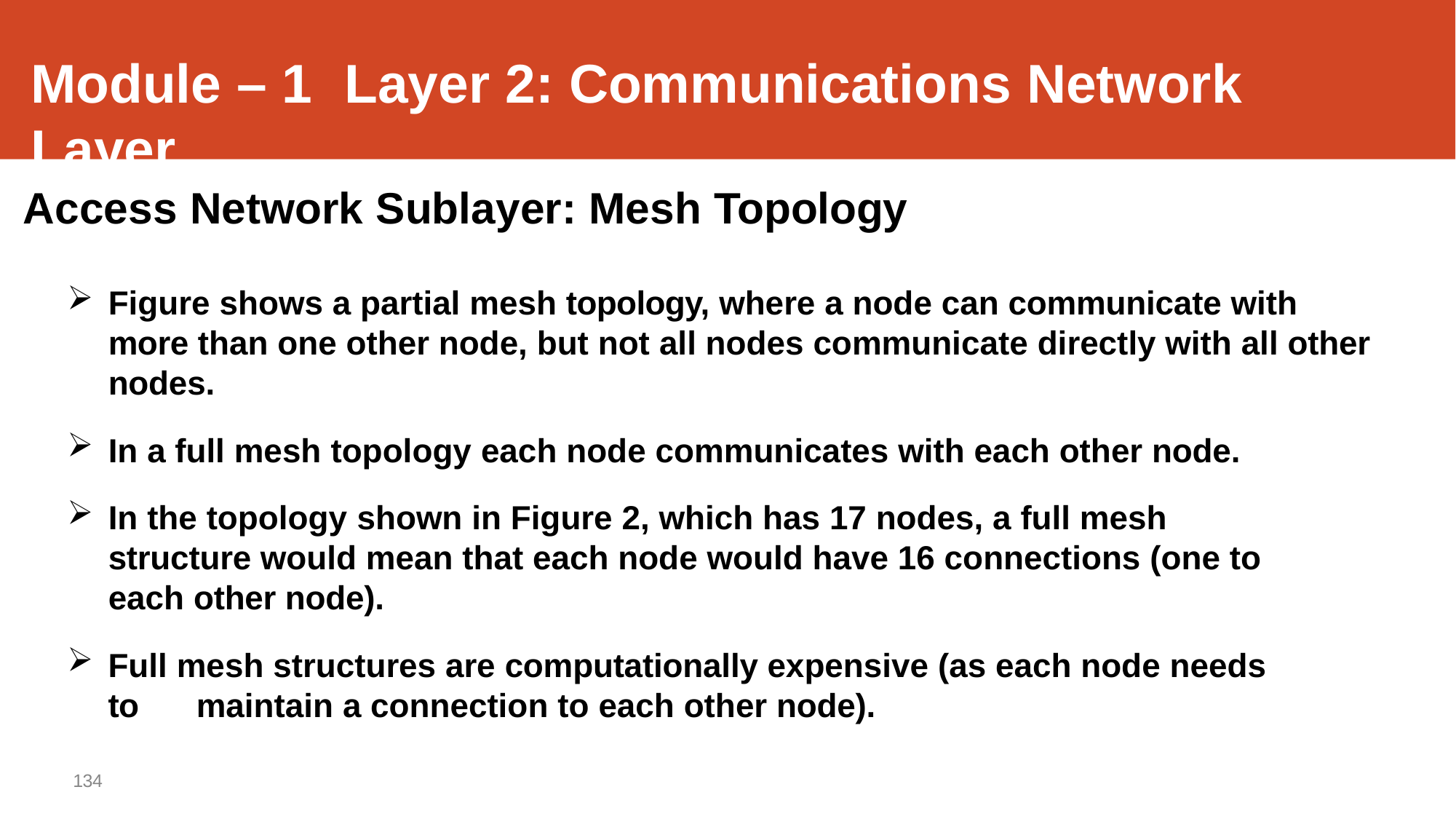

# Module – 1	Layer 2: Communications Network Layer
Access Network Sublayer: Mesh Topology
Figure shows a partial mesh topology, where a node can communicate with more than one other node, but not all nodes communicate directly with all other nodes.
In a full mesh topology each node communicates with each other node.
In the topology shown in Figure 2, which has 17 nodes, a full mesh structure would mean that each node would have 16 connections (one to each other node).
Full mesh structures are computationally expensive (as each node needs to 	maintain a connection to each other node).
134